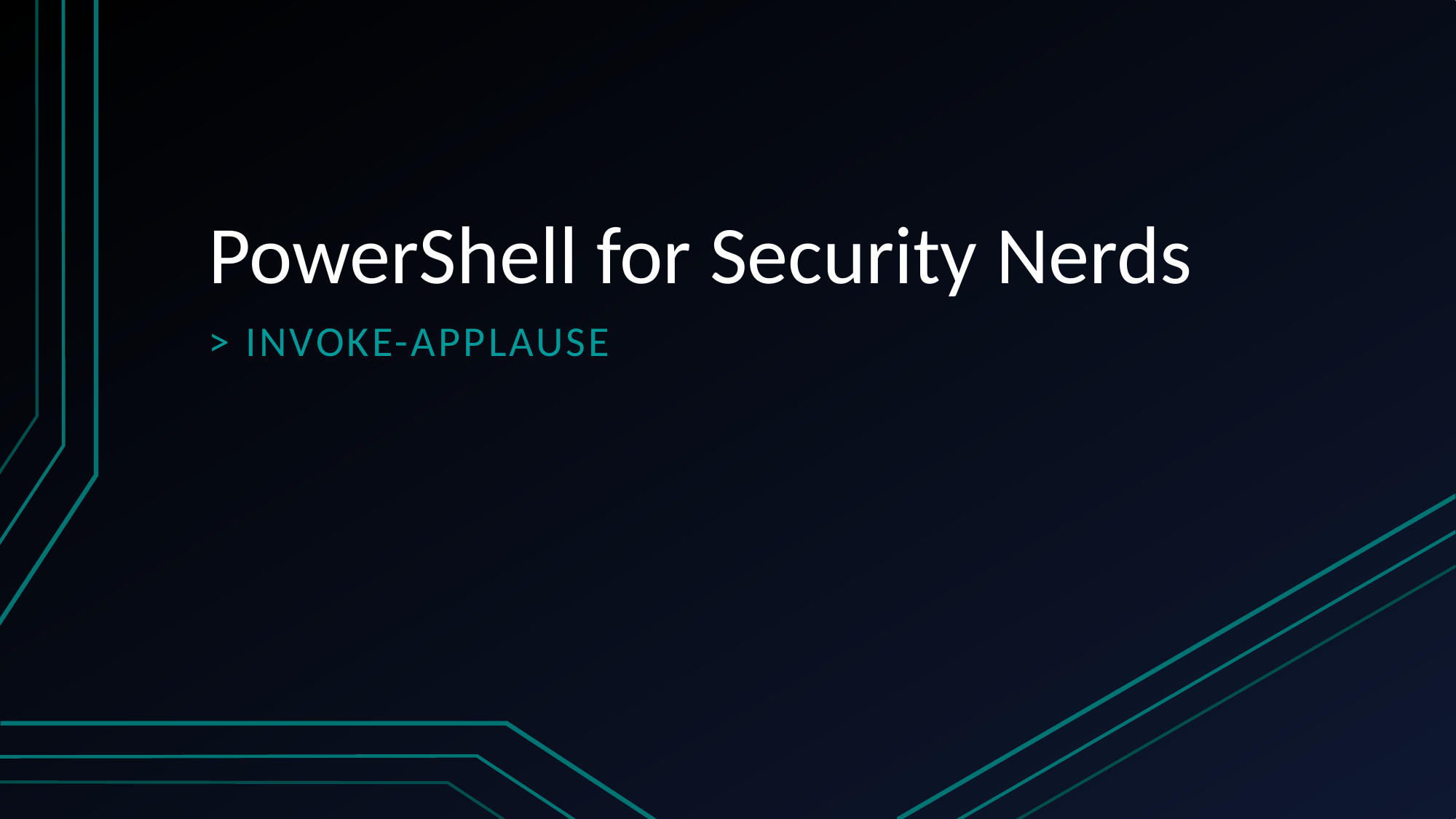

# PowerShell for Security Nerds
> Invoke-Applause